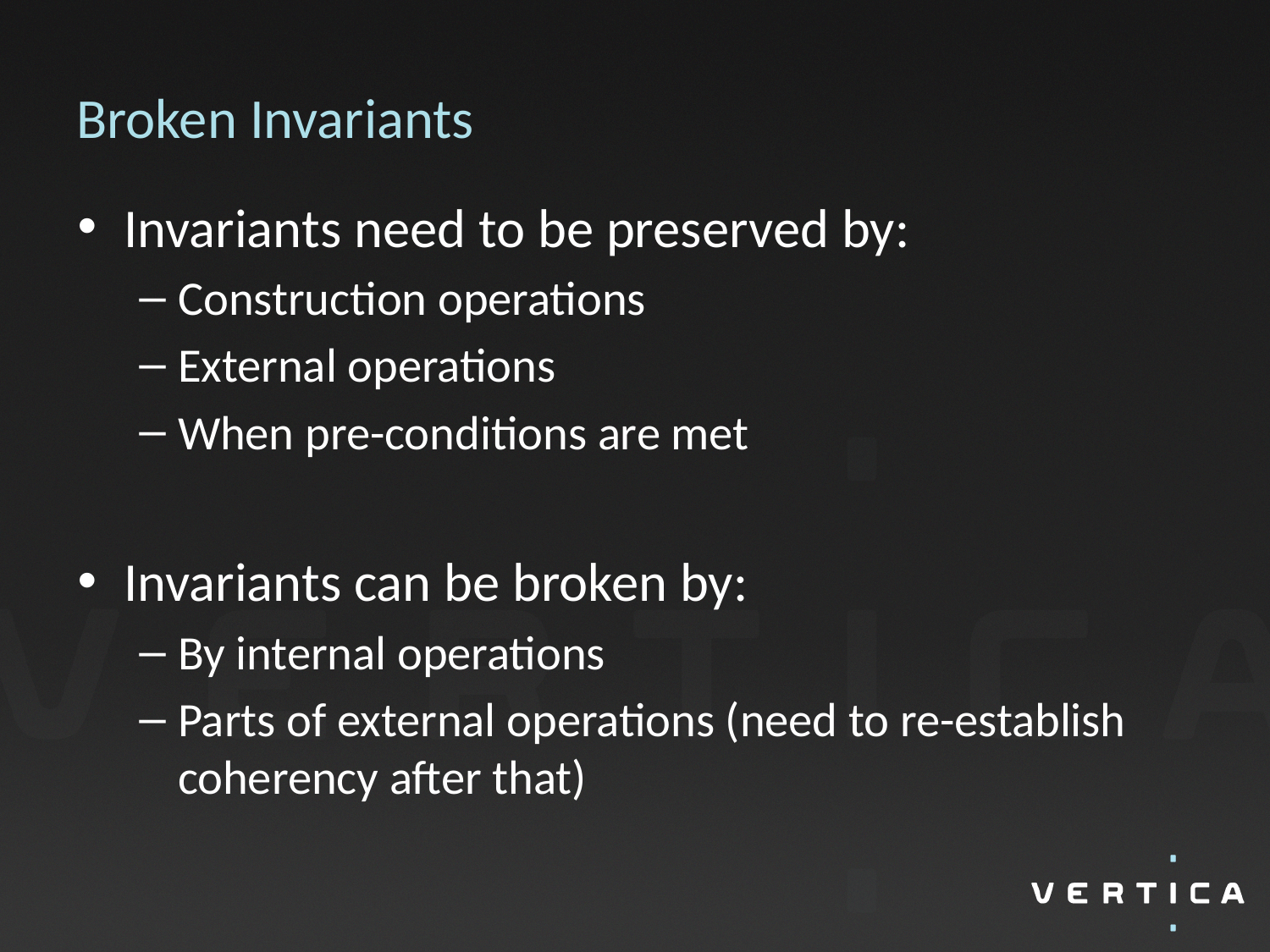

# Broken Invariants
Invariants need to be preserved by:
Construction operations
External operations
When pre-conditions are met

Invariants can be broken by:
By internal operations
Parts of external operations (need to re-establish coherency after that)